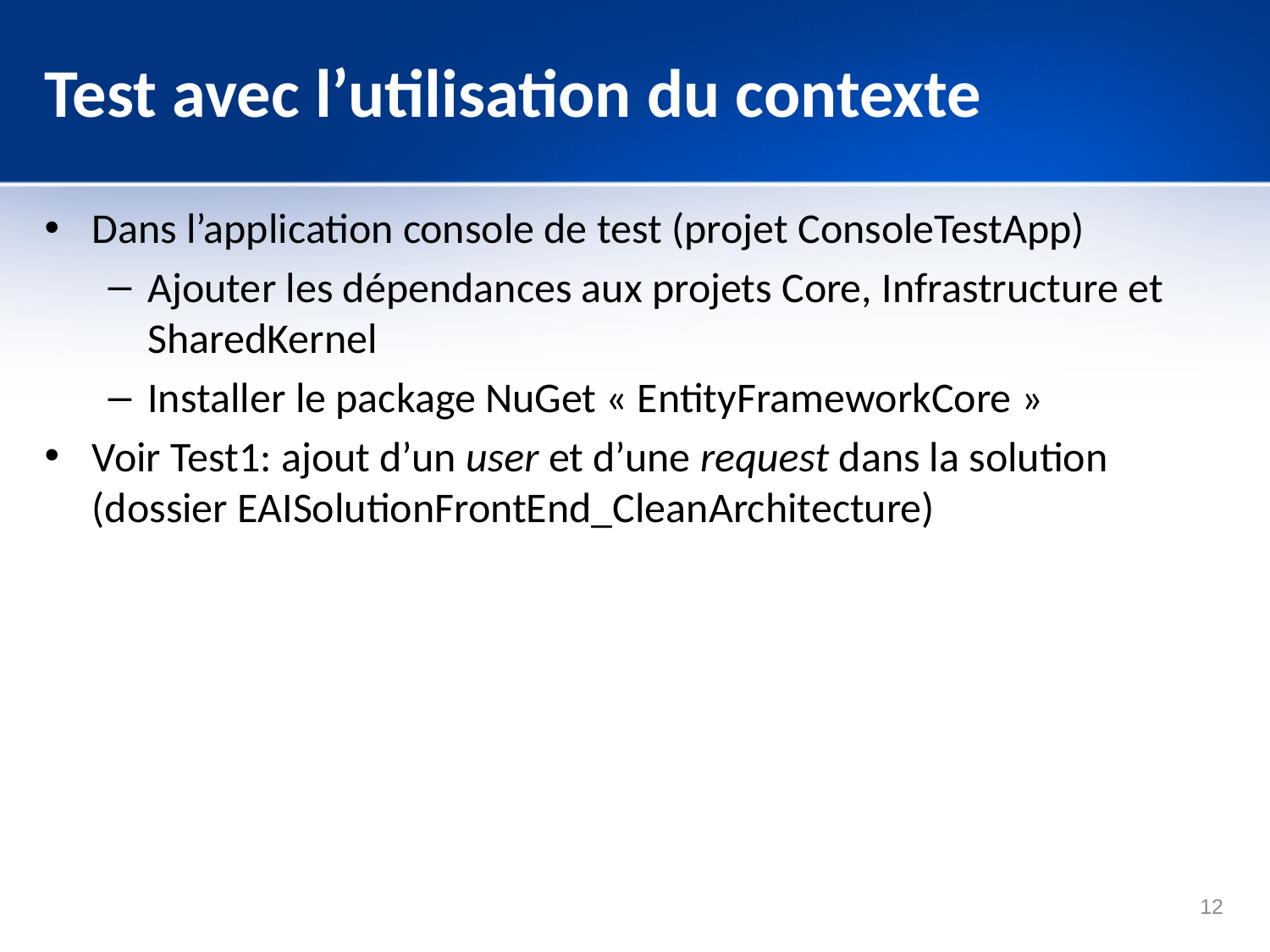

# Test avec l’utilisation du contexte
Dans l’application console de test (projet ConsoleTestApp)
Ajouter les dépendances aux projets Core, Infrastructure et SharedKernel
Installer le package NuGet « EntityFrameworkCore »
Voir Test1: ajout d’un user et d’une request dans la solution (dossier EAISolutionFrontEnd_CleanArchitecture)

12